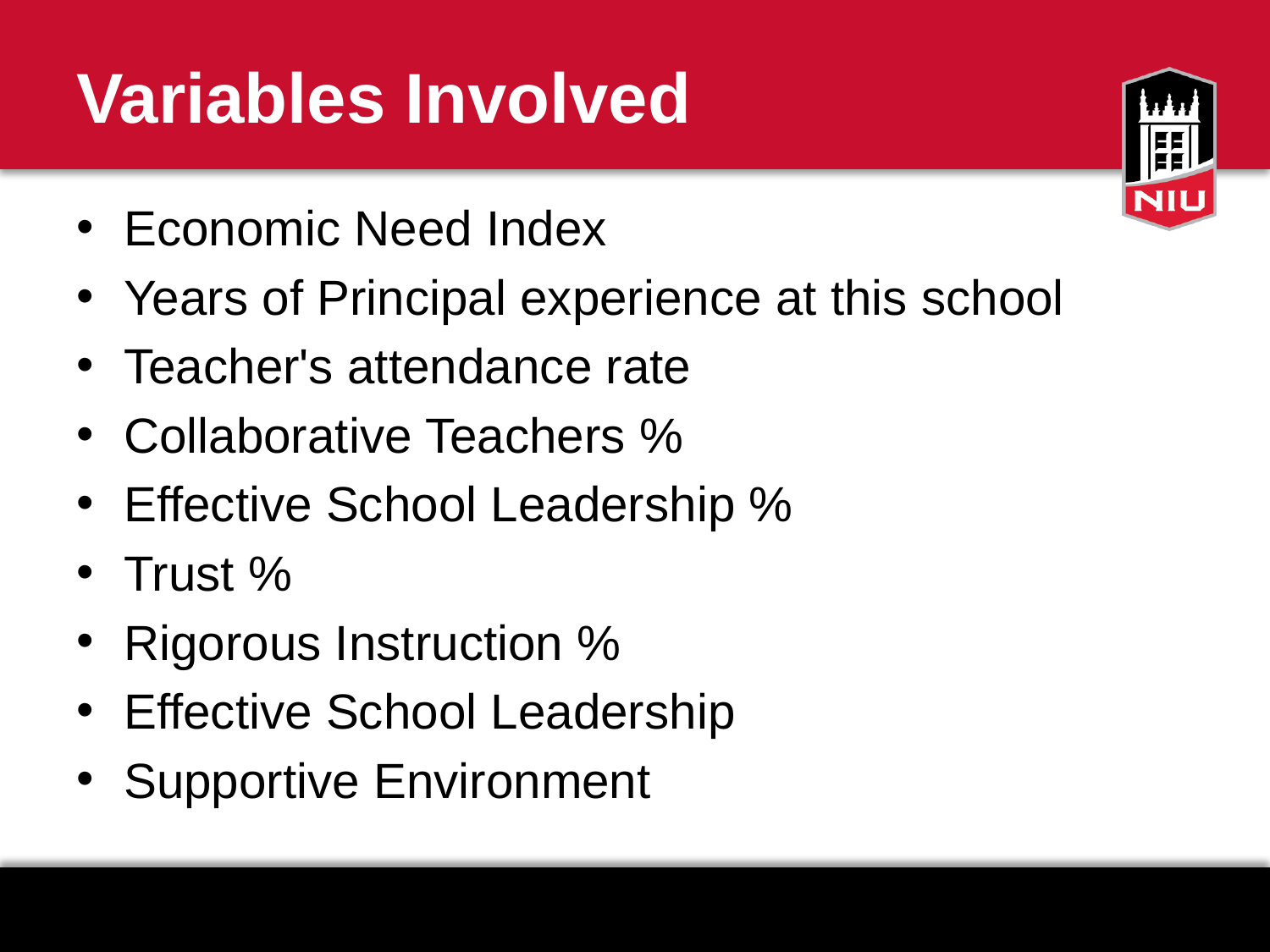

# Variables Involved
Economic Need Index
Years of Principal experience at this school
Teacher's attendance rate
Collaborative Teachers %
Effective School Leadership %
Trust %
Rigorous Instruction %
Effective School Leadership
Supportive Environment